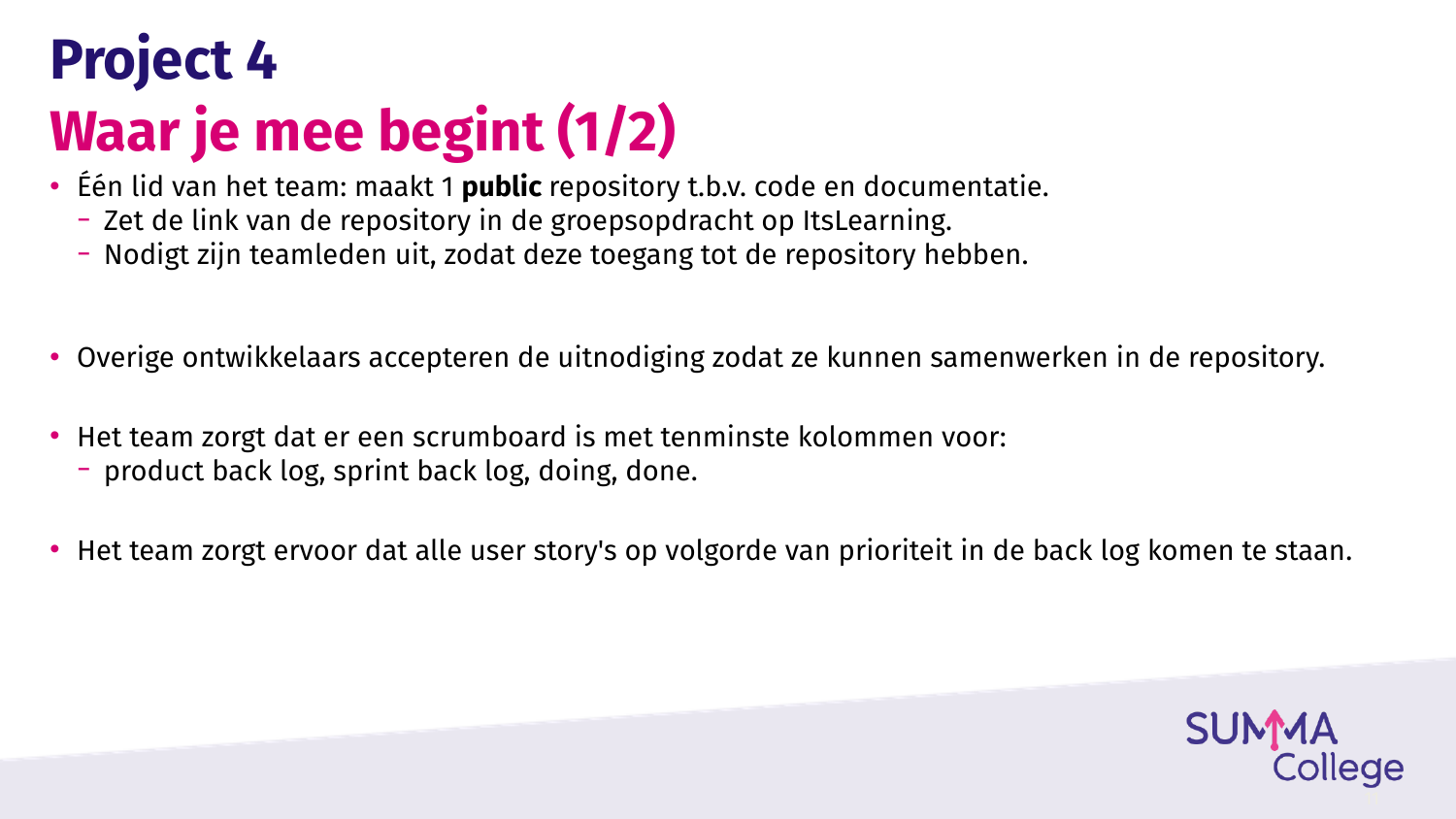

# Project 4
Waar je mee begint (1/2)
Één lid van het team: maakt 1 public repository t.b.v. code en documentatie.
Zet de link van de repository in de groepsopdracht op ItsLearning.
Nodigt zijn teamleden uit, zodat deze toegang tot de repository hebben.

Overige ontwikkelaars accepteren de uitnodiging zodat ze kunnen samenwerken in de repository.

Het team zorgt dat er een scrumboard is met tenminste kolommen voor:
product back log, sprint back log, doing, done.

Het team zorgt ervoor dat alle user story's op volgorde van prioriteit in de back log komen te staan.